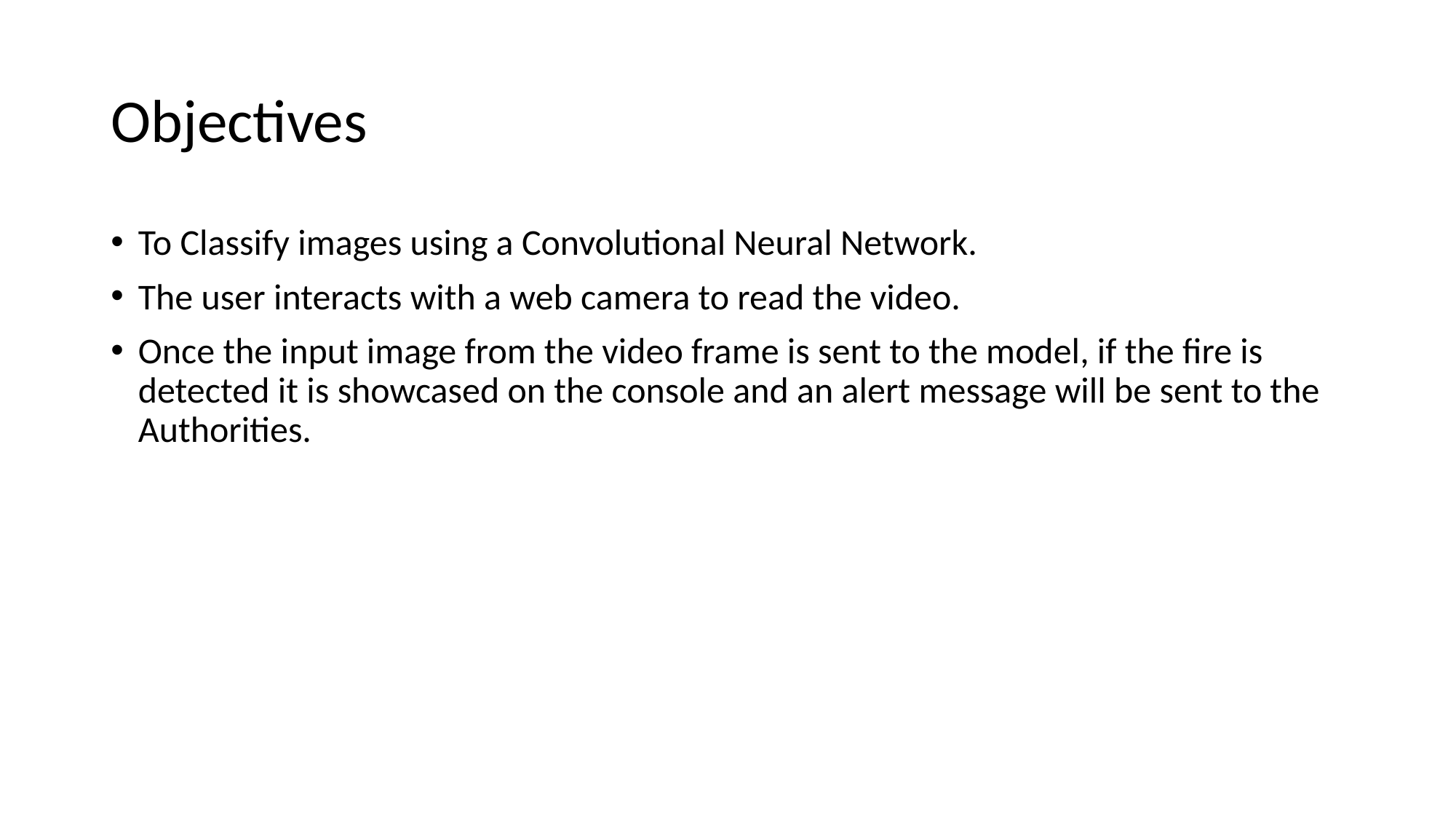

# Objectives
To Classify images using a Convolutional Neural Network.
The user interacts with a web camera to read the video.
Once the input image from the video frame is sent to the model, if the fire is detected it is showcased on the console and an alert message will be sent to the Authorities.